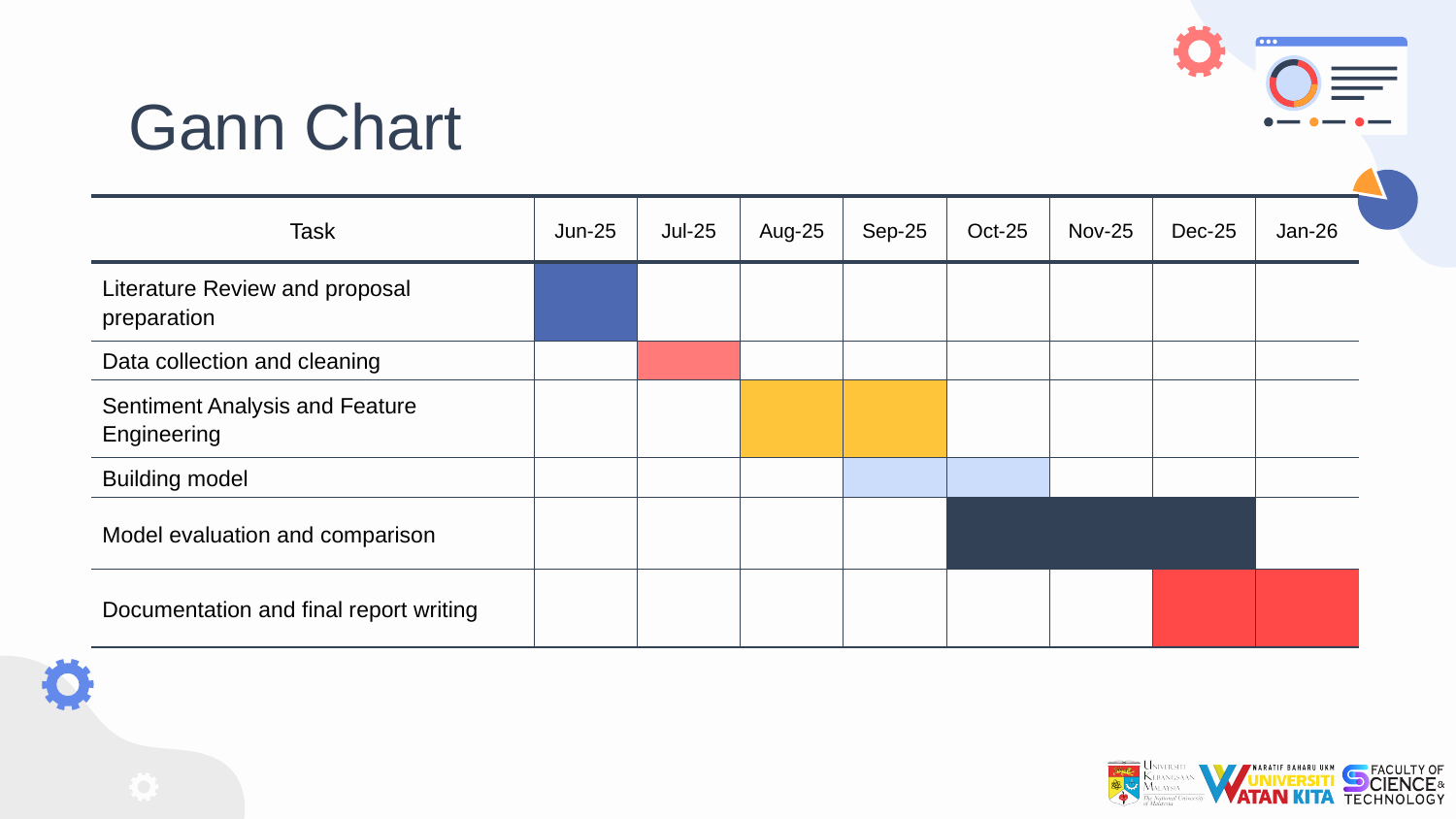

# Gann Chart
| Task | Jun-25 | Jul-25 | Aug-25 | Sep-25 | Oct-25 | Nov-25 | Dec-25 | Jan-26 |
| --- | --- | --- | --- | --- | --- | --- | --- | --- |
| Literature Review and proposal preparation |  |  |  |  |  |  |  |  |
| Data collection and cleaning |  |  |  |  |  |  |  |  |
| Sentiment Analysis and Feature Engineering |  |  |  |  |  |  |  |  |
| Building model |  |  |  |  |  |  |  |  |
| Model evaluation and comparison |  |  |  |  |  |  |  |  |
| Documentation and final report writing |  |  |  |  |  |  |  |  |